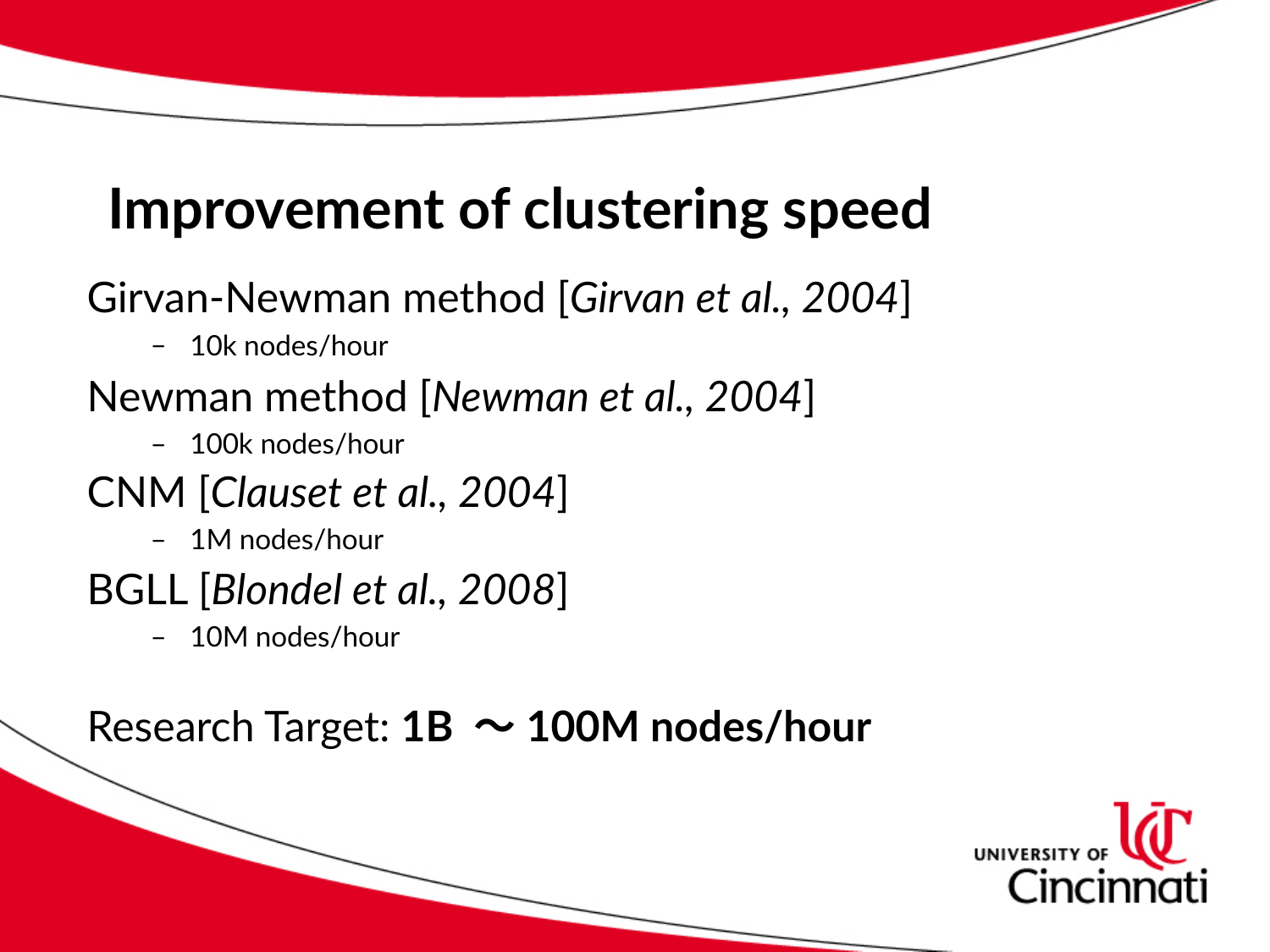

# Improvement of clustering speed
Girvan-Newman method [Girvan et al., 2004]
10k nodes/hour
Newman method [Newman et al., 2004]
100k nodes/hour
CNM [Clauset et al., 2004]
1M nodes/hour
BGLL [Blondel et al., 2008]
10M nodes/hour

Research Target: 1B 〜100M nodes/hour